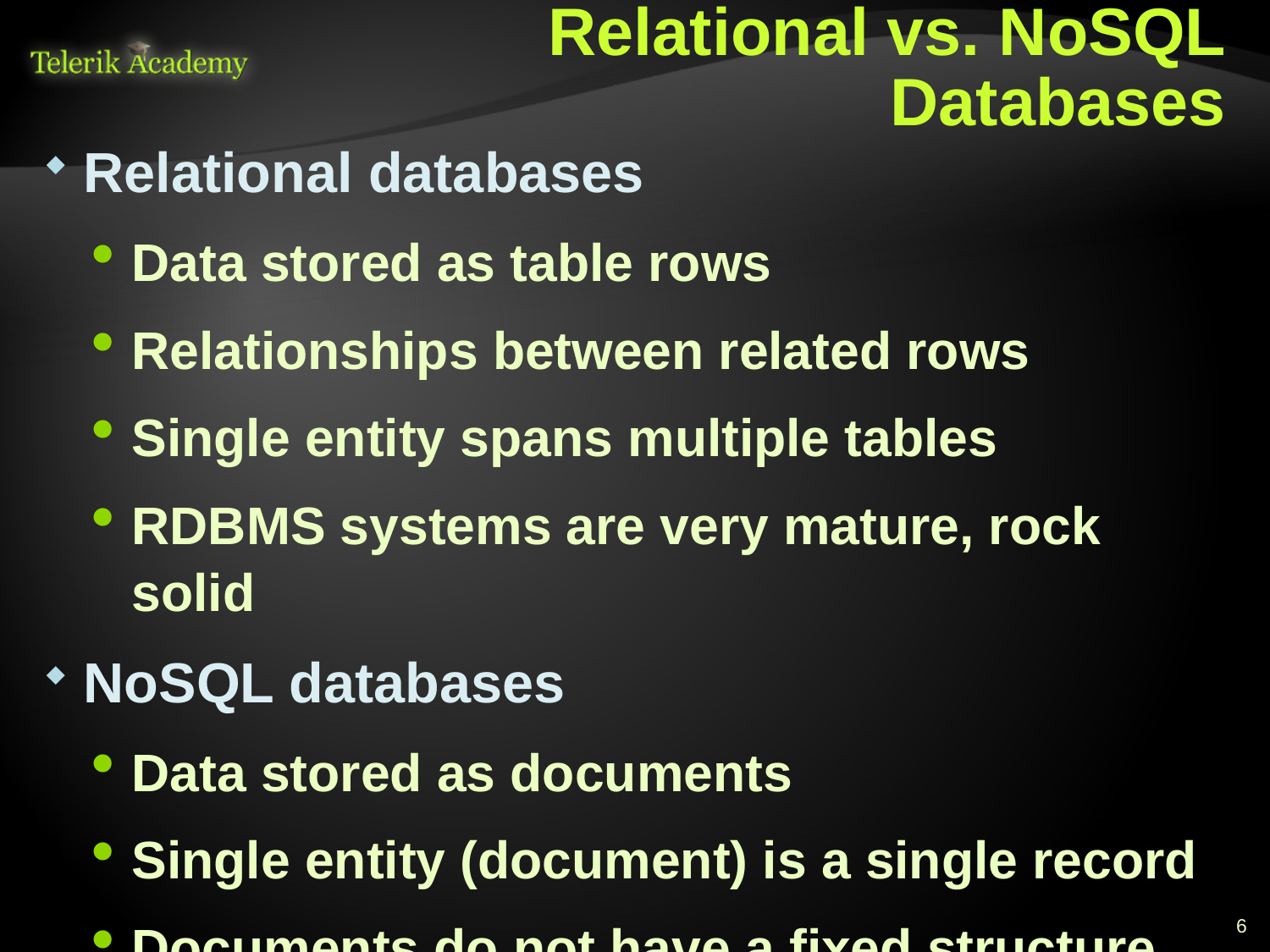

# Relational vs. NoSQL Databases
Relational databases
Data stored as table rows
Relationships between related rows
Single entity spans multiple tables
RDBMS systems are very mature, rock solid
NoSQL databases
Data stored as documents
Single entity (document) is a single record
Documents do not have a fixed structure
6